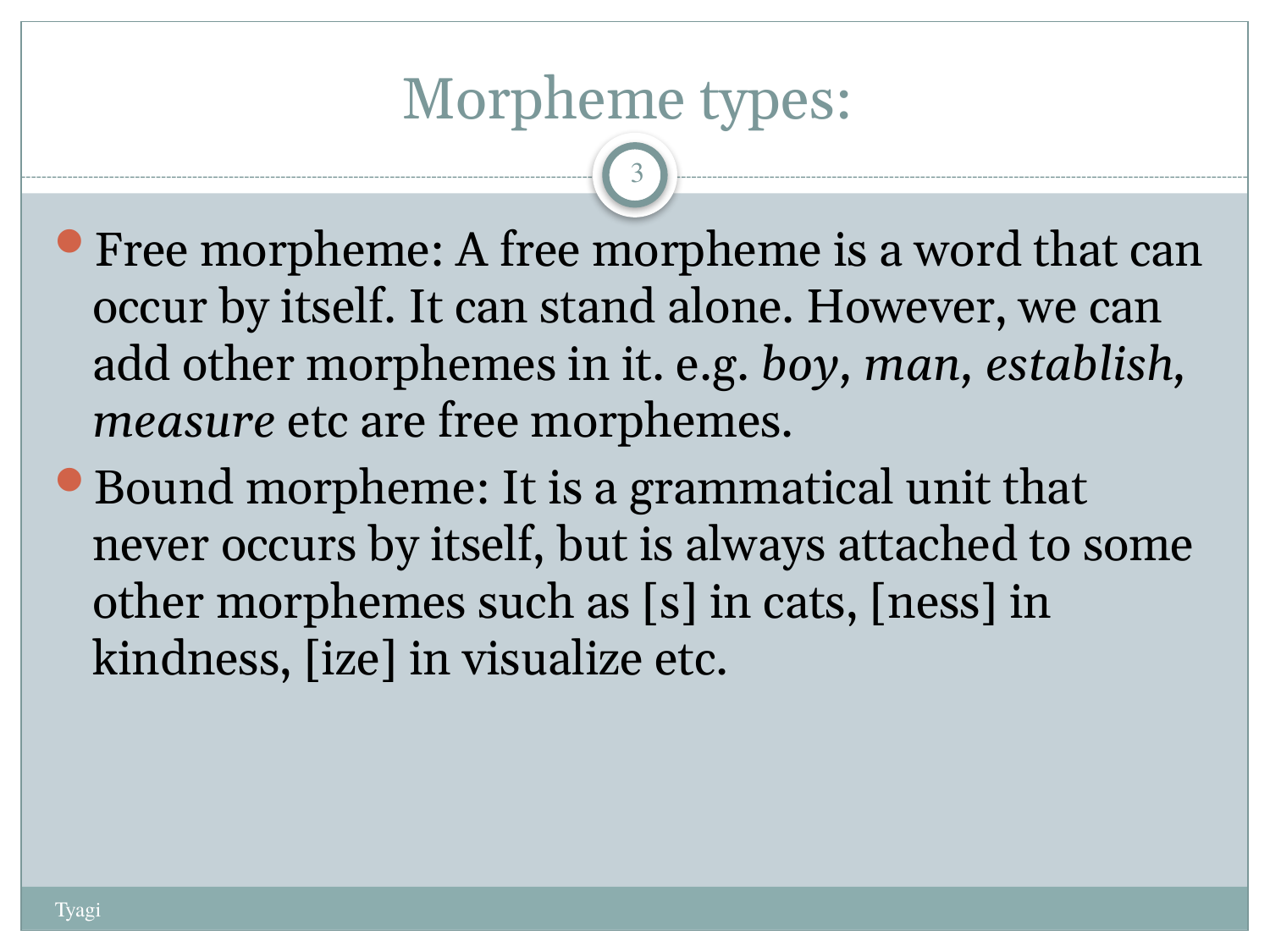

# Morpheme types:
3
Free morpheme: A free morpheme is a word that can occur by itself. It can stand alone. However, we can add other morphemes in it. e.g. boy, man, establish, measure etc are free morphemes.
Bound morpheme: It is a grammatical unit that never occurs by itself, but is always attached to some other morphemes such as [s] in cats, [ness] in kindness, [ize] in visualize etc.
Tyagi